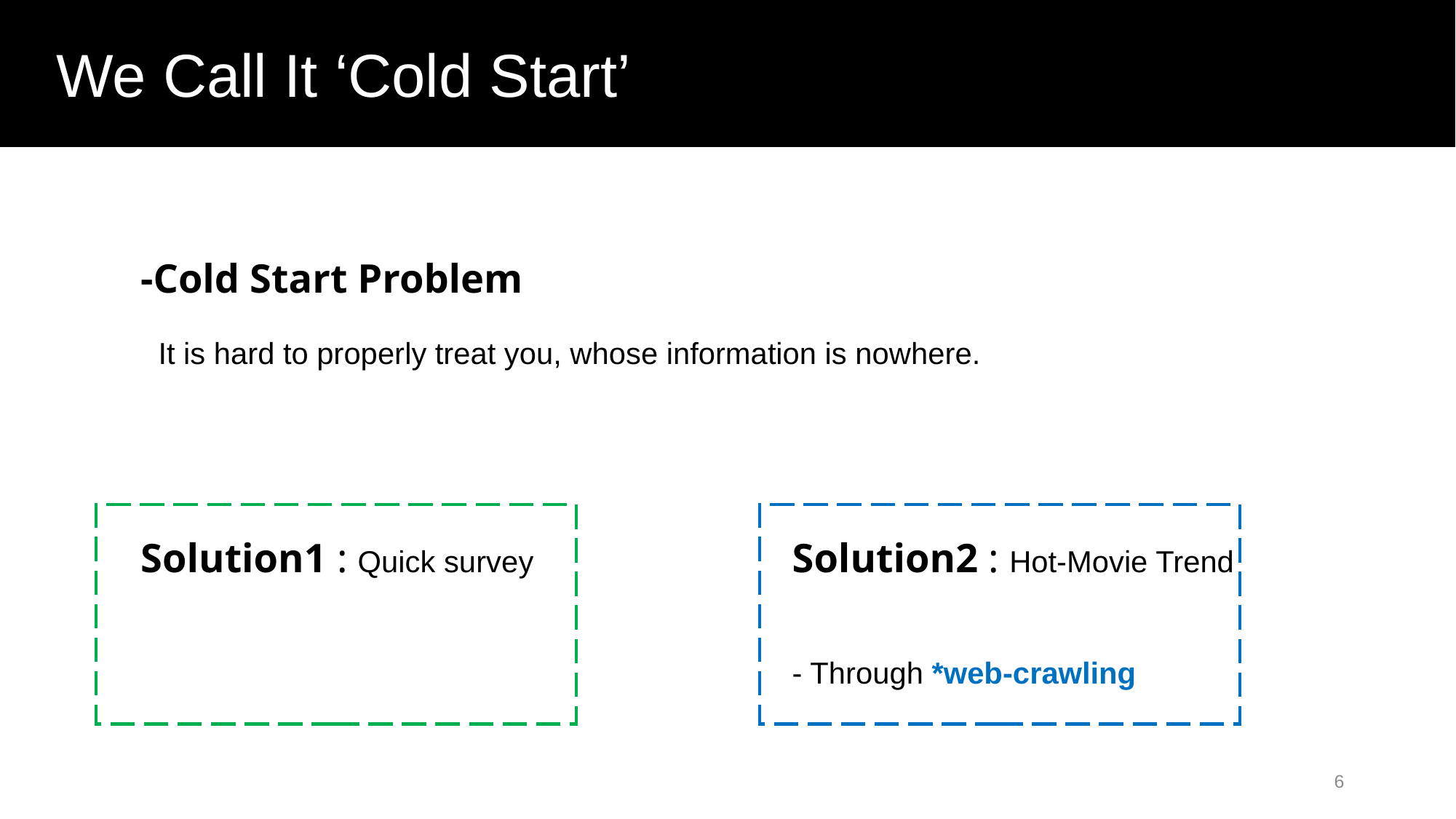

We Call It ‘Cold Start’
-Cold Start Problem
  It is hard to properly treat you, whose information is nowhere.

Solution1 : Quick survey

Solution2 : Hot-Movie Trend

- Through *web-crawling
6